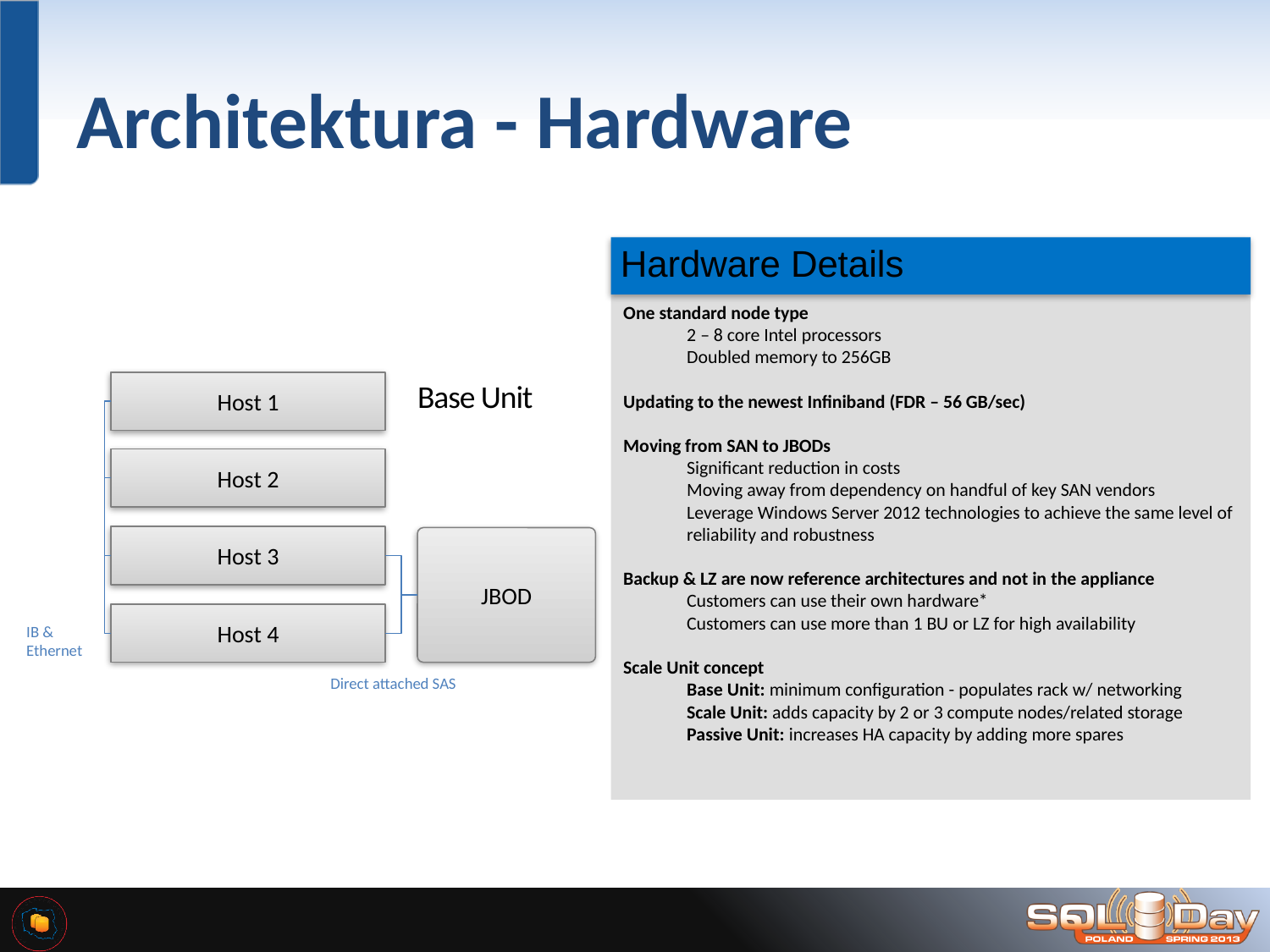

# Architektura - Hardware
Hardware Details
One standard node type
2 – 8 core Intel processors
Doubled memory to 256GB

Updating to the newest Infiniband (FDR – 56 GB/sec)

Moving from SAN to JBODs
Significant reduction in costs
Moving away from dependency on handful of key SAN vendors
Leverage Windows Server 2012 technologies to achieve the same level of reliability and robustness

Backup & LZ are now reference architectures and not in the appliance
Customers can use their own hardware*
Customers can use more than 1 BU or LZ for high availability

Scale Unit concept
Base Unit: minimum configuration - populates rack w/ networking
Scale Unit: adds capacity by 2 or 3 compute nodes/related storage
Passive Unit: increases HA capacity by adding more spares
Host 1
Base Unit
Host 2
Host 3
JBOD
Host 4
IB &
Ethernet
Direct attached SAS